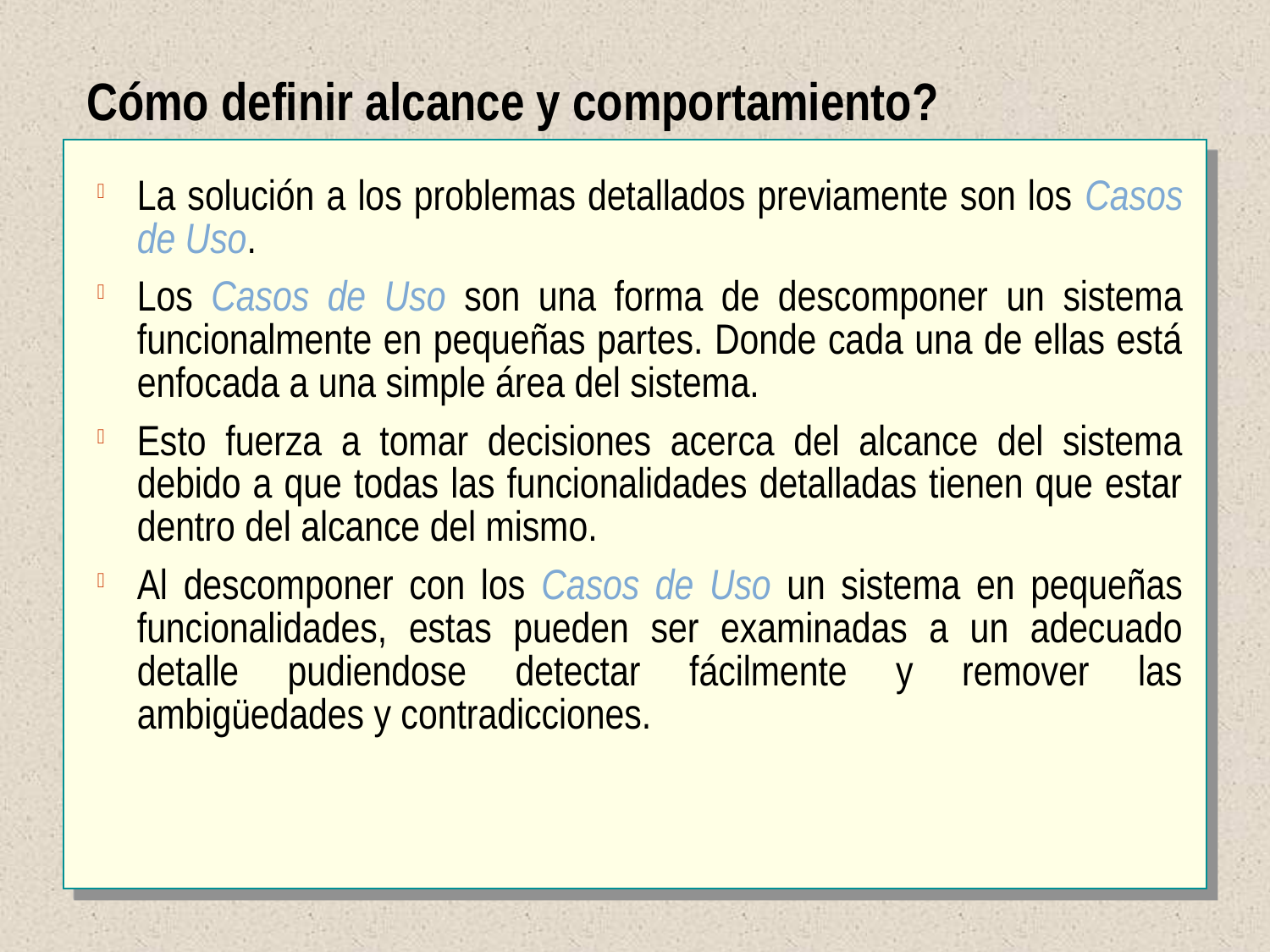

Cómo definir alcance y comportamiento?
La solución a los problemas detallados previamente son los Casos de Uso.
Los Casos de Uso son una forma de descomponer un sistema funcionalmente en pequeñas partes. Donde cada una de ellas está enfocada a una simple área del sistema.
Esto fuerza a tomar decisiones acerca del alcance del sistema debido a que todas las funcionalidades detalladas tienen que estar dentro del alcance del mismo.
Al descomponer con los Casos de Uso un sistema en pequeñas funcionalidades, estas pueden ser examinadas a un adecuado detalle pudiendose detectar fácilmente y remover las ambigüedades y contradicciones.